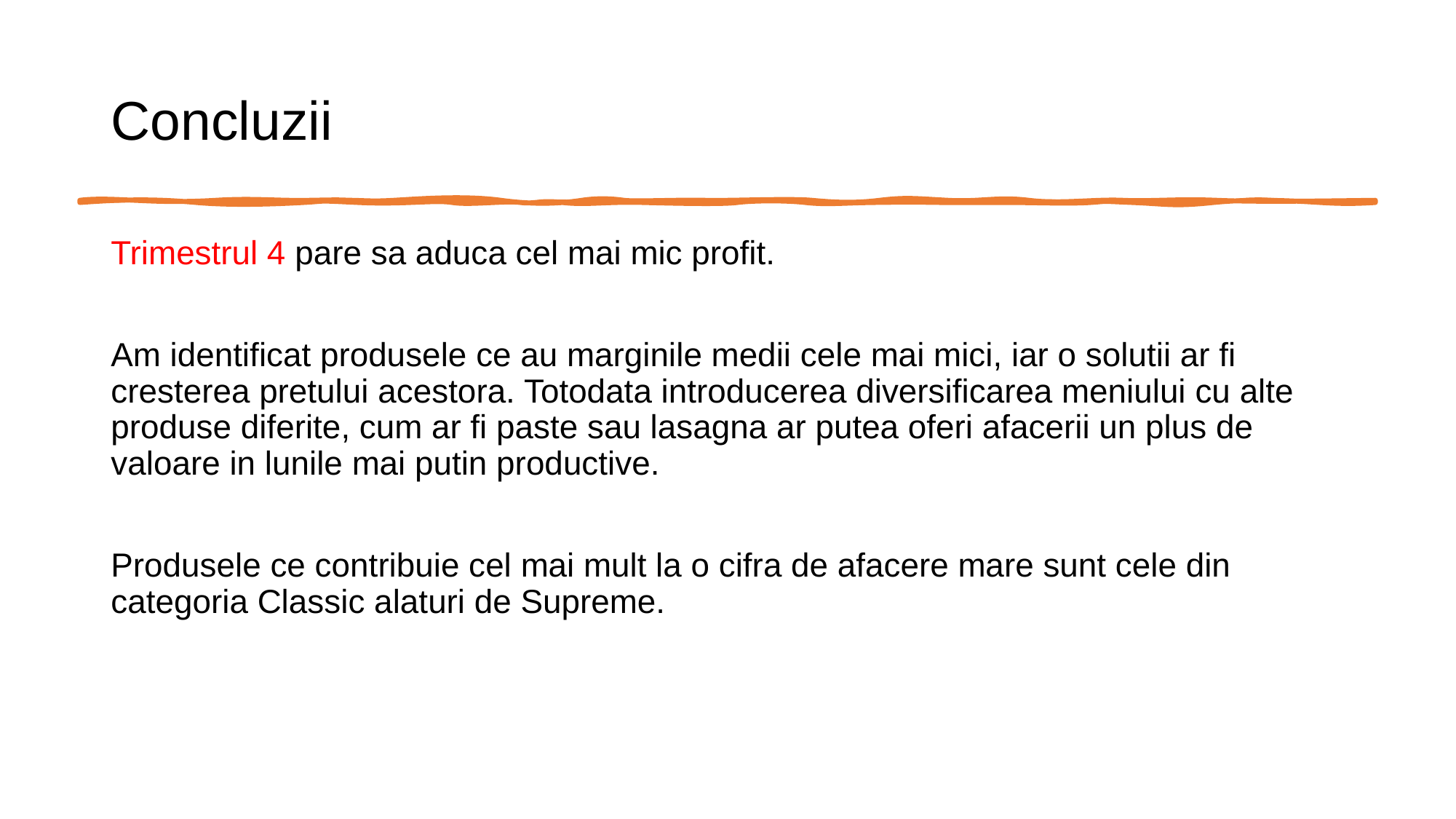

# Concluzii

Trimestrul 4 pare sa aduca cel mai mic profit.

Am identificat produsele ce au marginile medii cele mai mici, iar o solutii ar fi cresterea pretului acestora. Totodata introducerea diversificarea meniului cu alte produse diferite, cum ar fi paste sau lasagna ar putea oferi afacerii un plus de valoare in lunile mai putin productive.

Produsele ce contribuie cel mai mult la o cifra de afacere mare sunt cele din categoria Classic alaturi de Supreme.